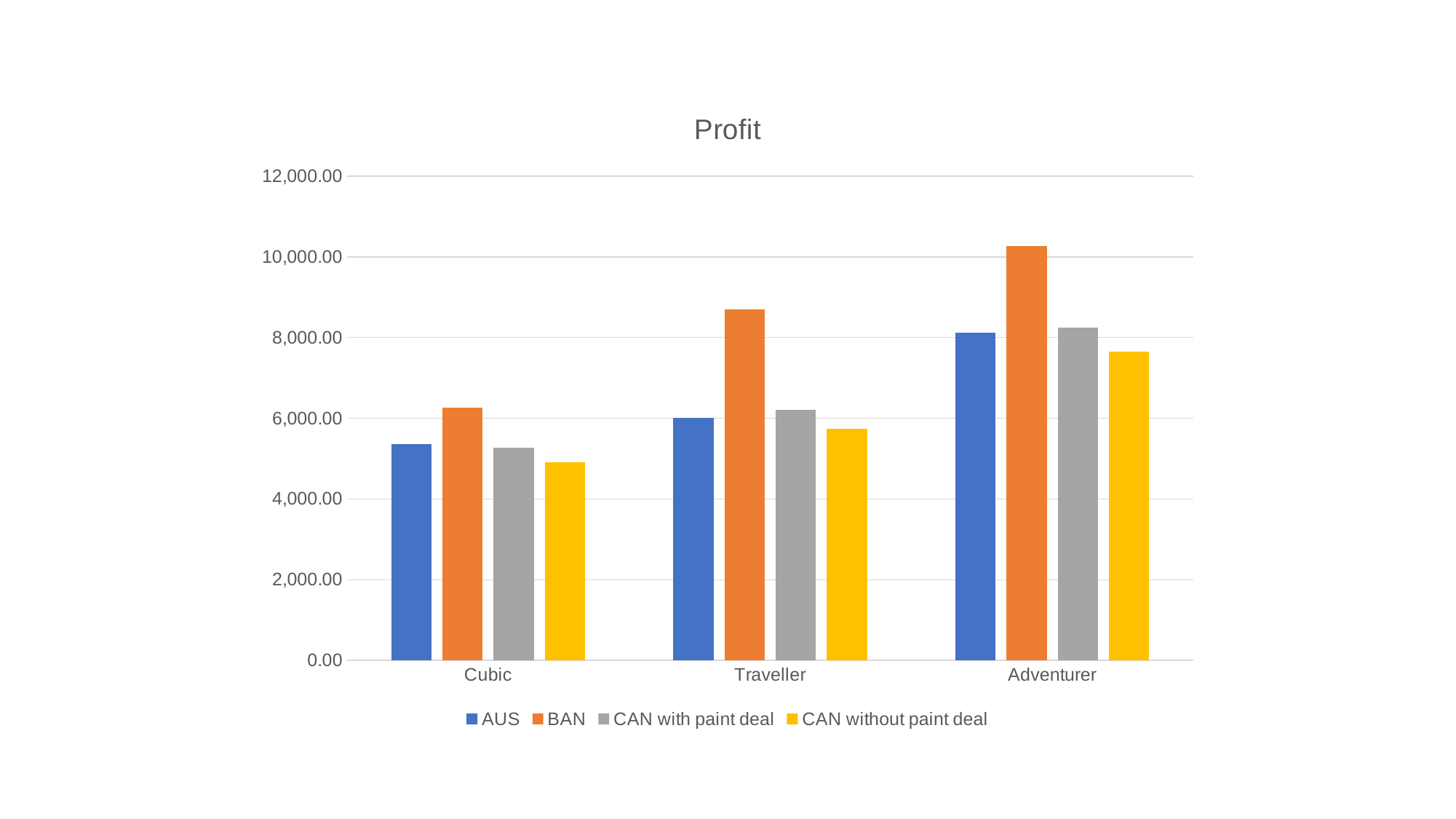

### Chart: Profit

| Category | AUS | BAN | CAN with paint deal | CAN without paint deal |
|---|---|---|---|---|
| Cubic | 5356.0 | 6262.0 | 5273.25 | 4913.25 |
| Traveller | 6010.0 | 8690.0 | 6214.25 | 5734.25 |
| Adventurer | 8116.0 | 10264.0 | 8247.25 | 7647.25 |